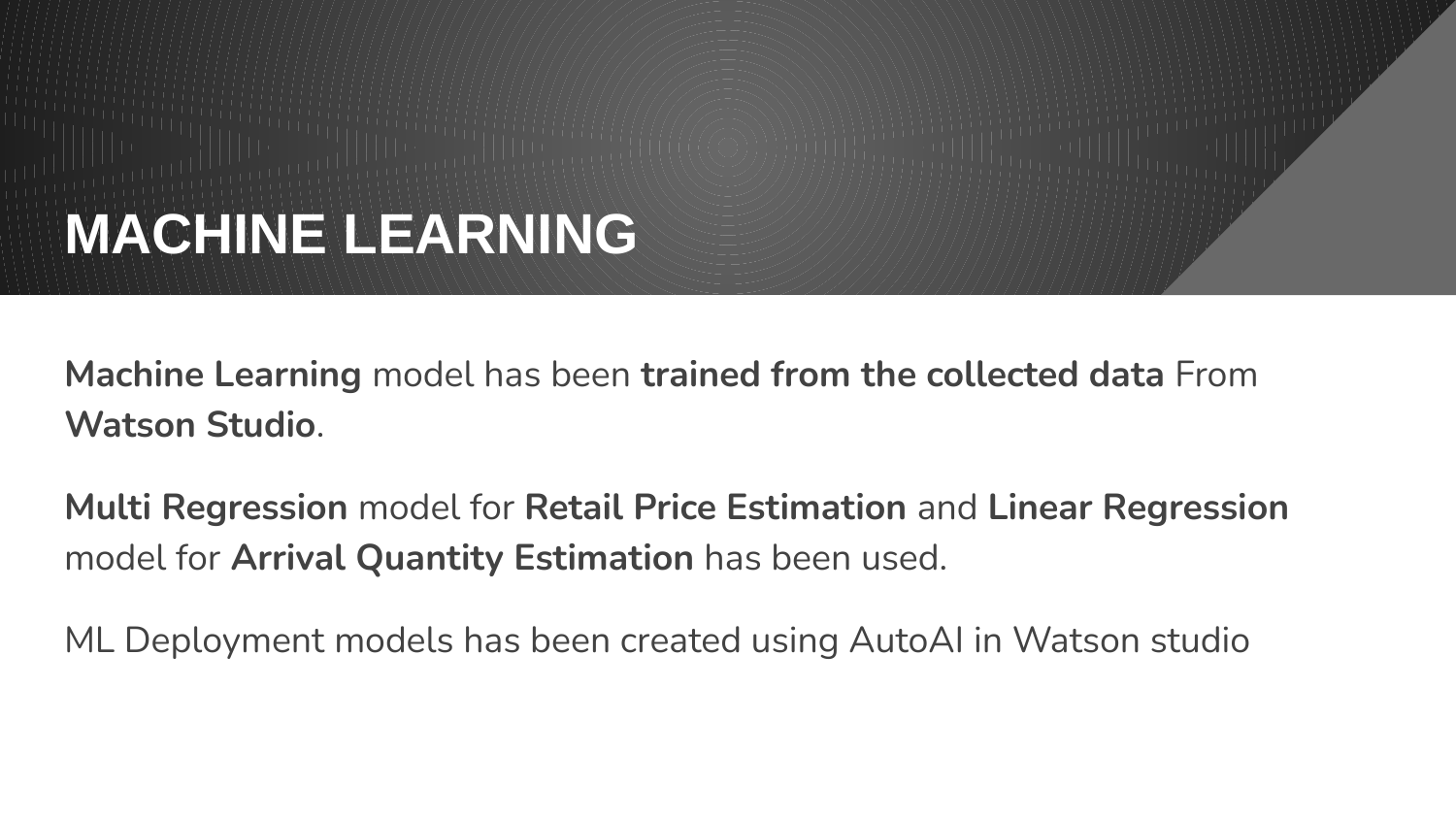

# MACHINE LEARNING
Machine Learning model has been trained from the collected data From Watson Studio.
Multi Regression model for Retail Price Estimation and Linear Regression model for Arrival Quantity Estimation has been used.
ML Deployment models has been created using AutoAI in Watson studio